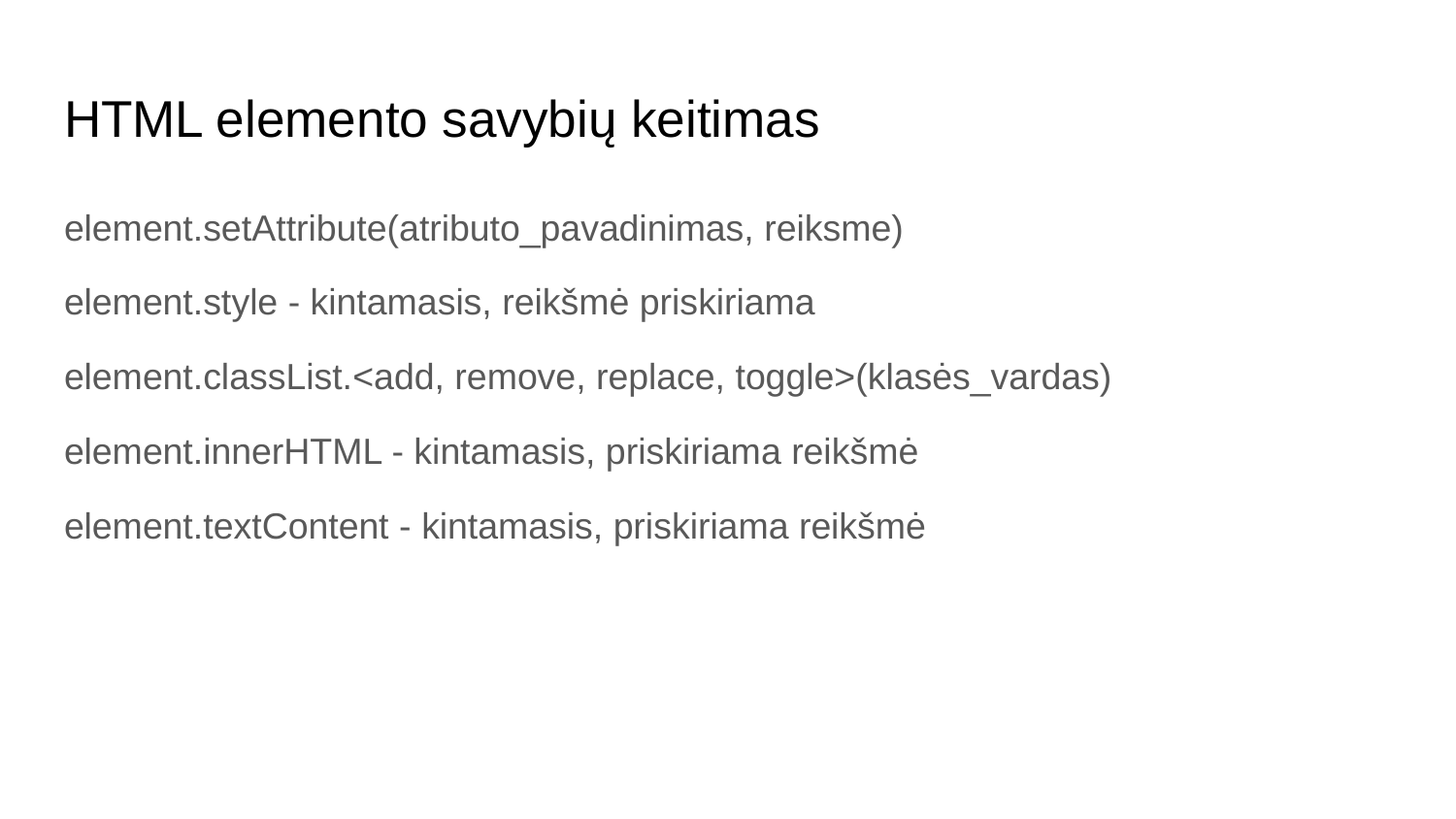

# HTML elemento savybių keitimas
element.setAttribute(atributo_pavadinimas, reiksme)
element.style - kintamasis, reikšmė priskiriama
element.classList.<add, remove, replace, toggle>(klasės_vardas)
element.innerHTML - kintamasis, priskiriama reikšmė
element.textContent - kintamasis, priskiriama reikšmė